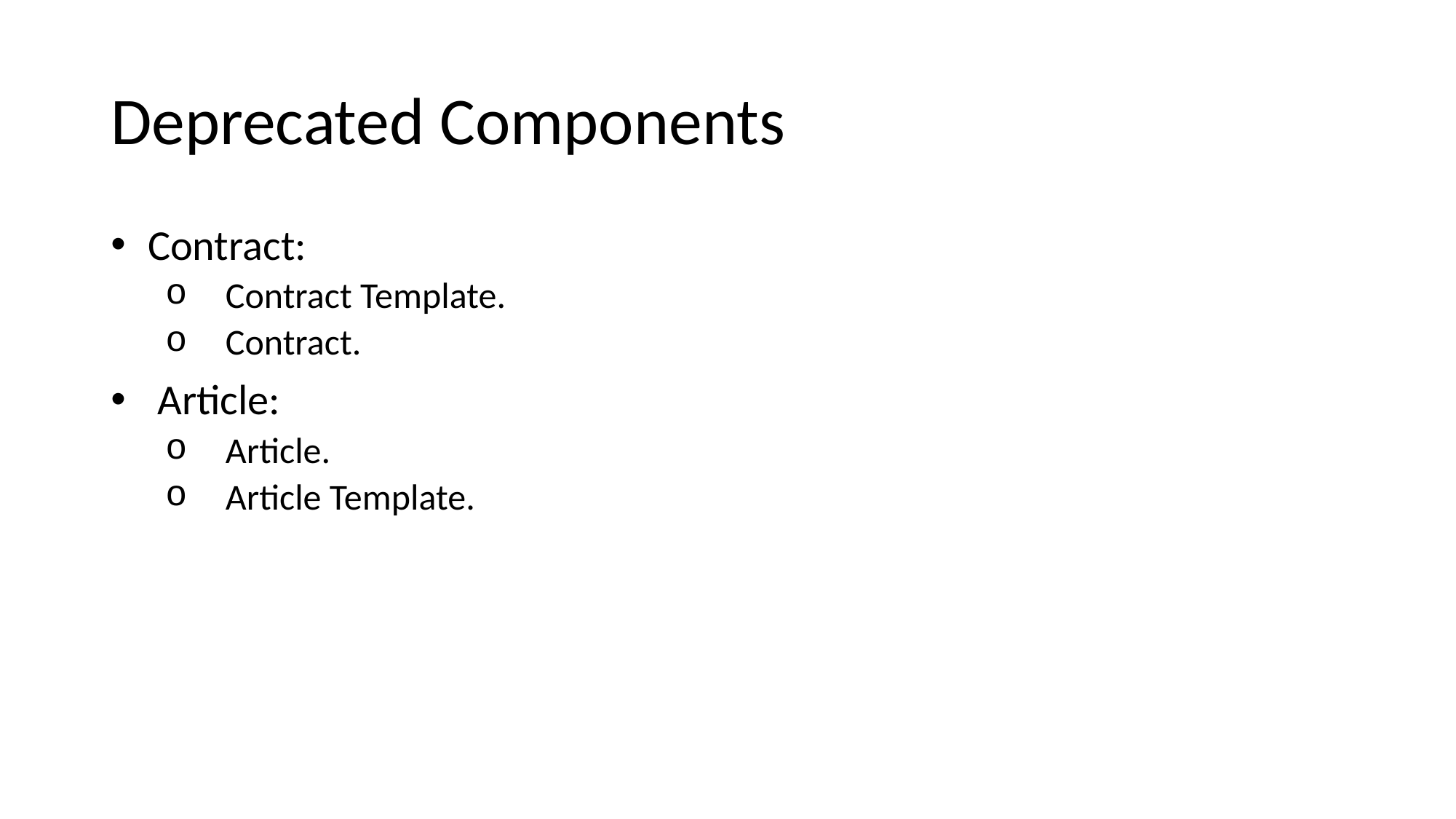

# Deprecated Components
 Contract:
    Contract Template.
    Contract.
  Article:
    Article.
    Article Template.